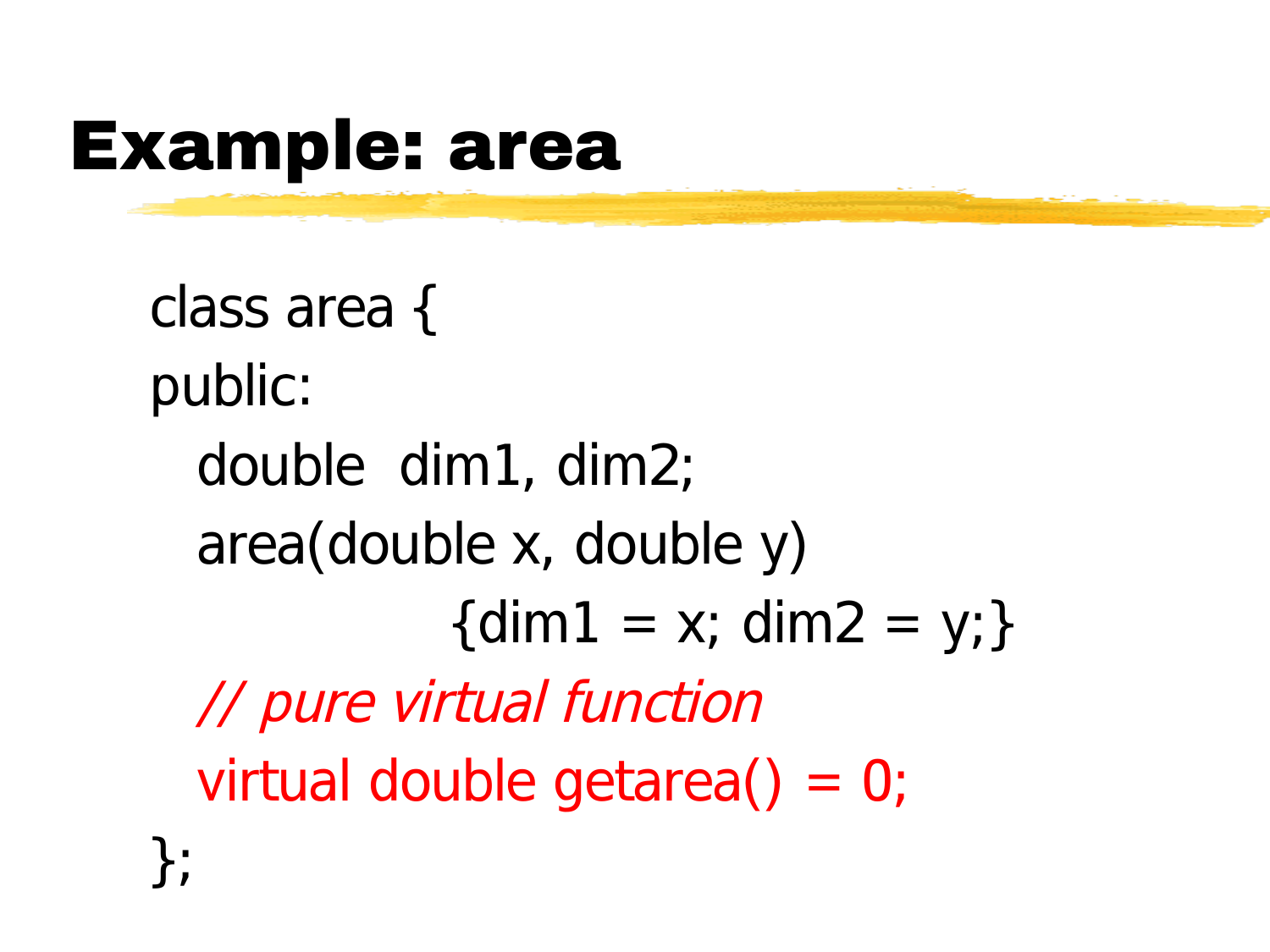

# Example: area
class area {
public:
	double  dim1, dim2;
	area(double x, double y)
			{dim1 = x; dim2 = y;}
	// pure virtual function
	virtual double getarea() = 0;
};